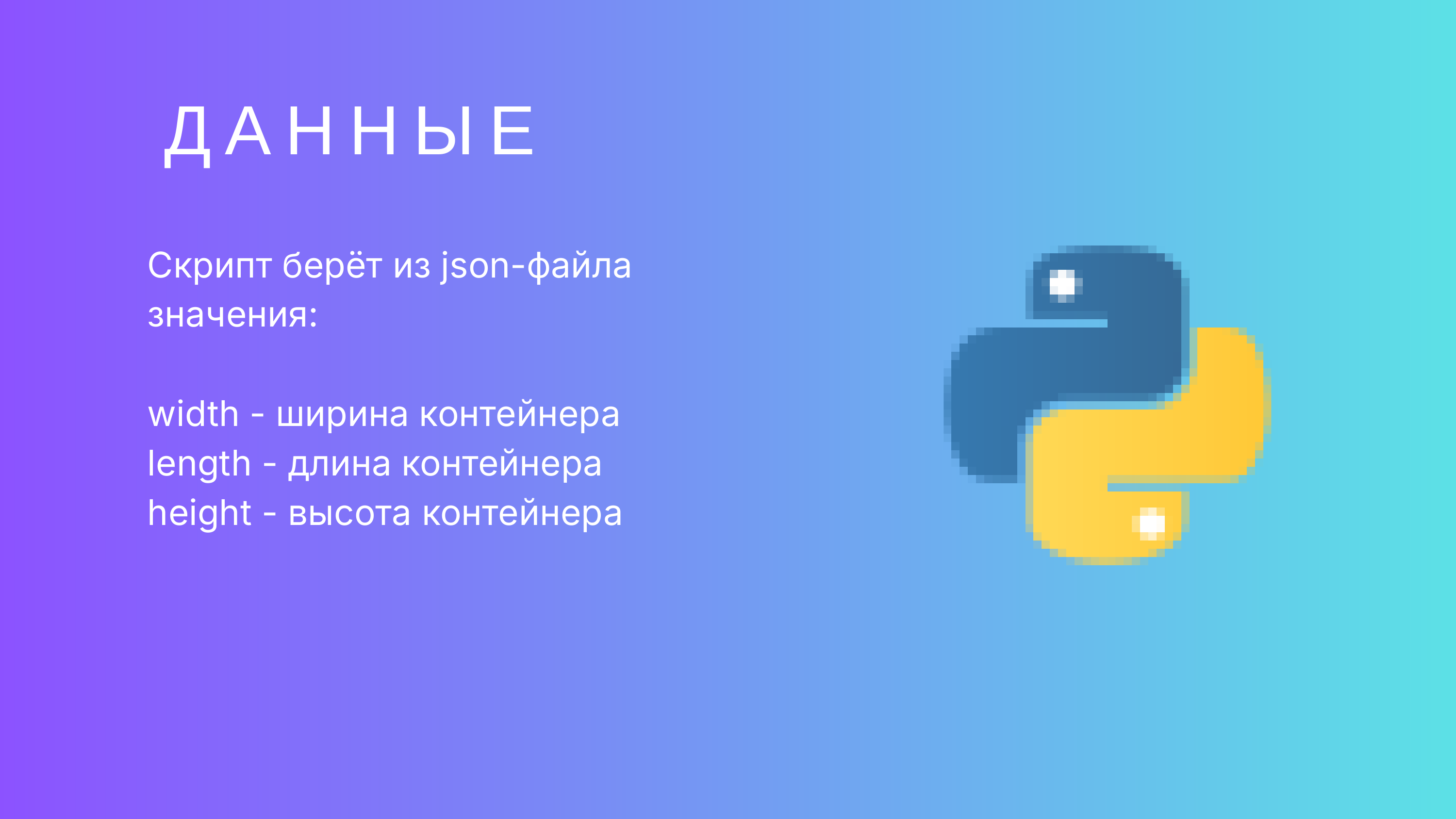

ДАННЫЕ
Скрипт берёт из json-файла значения:

width - ширина контейнера
length - длина контейнера
height - высота контейнера